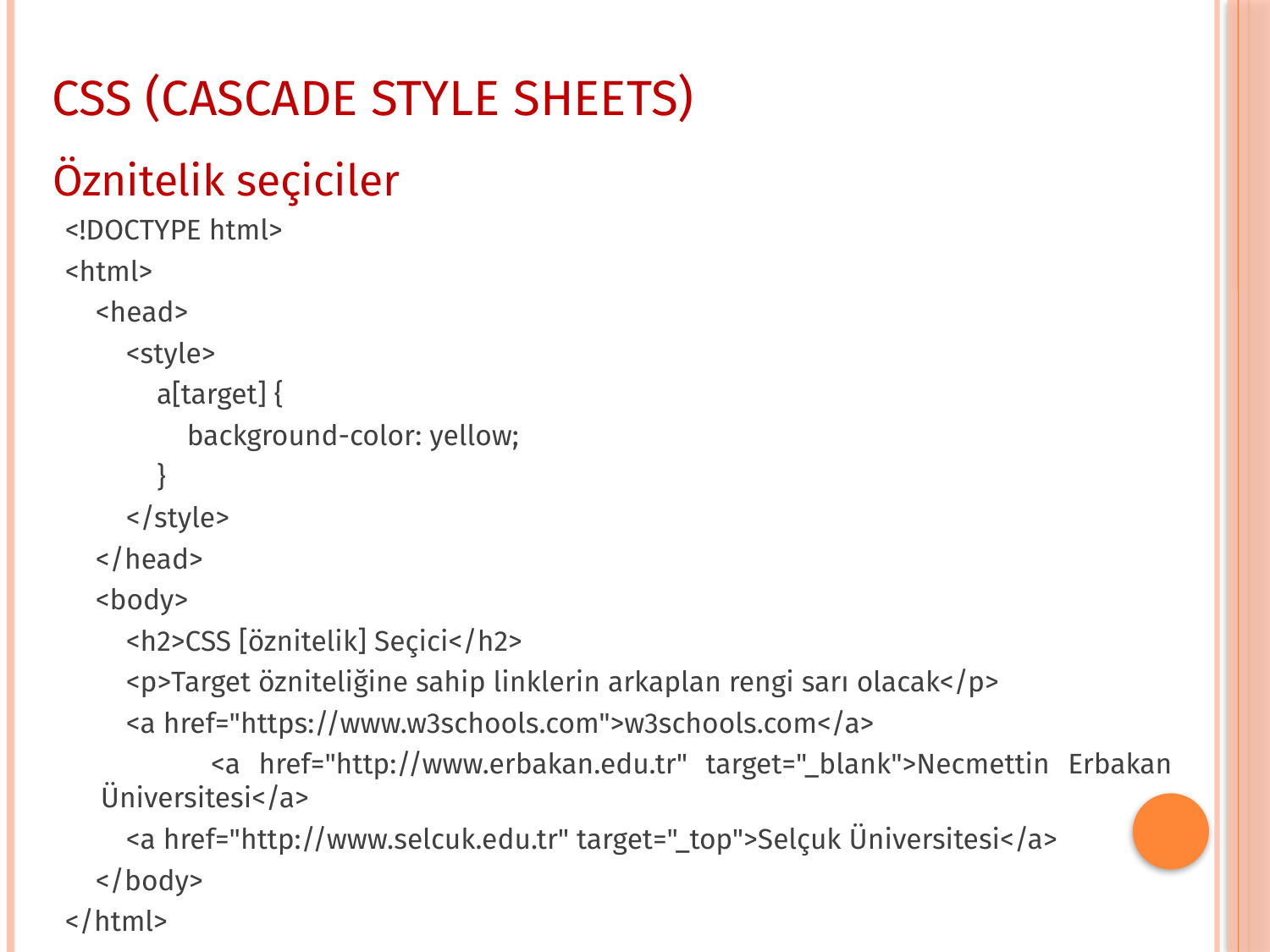

CSS (CASCADE STYLE SHEETS)
Öznitelik seçiciler
<!DOCTYPE html>
<html>
    <head>
        <style>
            a[target] {
                background-color: yellow;
            }
        </style>
    </head>
    <body>
        <h2>CSS [öznitelik] Seçici</h2>
        <p>Target özniteliğine sahip linklerin arkaplan rengi sarı olacak</p>
        <a href="https://www.w3schools.com">w3schools.com</a>
        <a href="http://www.erbakan.edu.tr" target="_blank">Necmettin Erbakan Üniversitesi</a>
        <a href="http://www.selcuk.edu.tr" target="_top">Selçuk Üniversitesi</a>
    </body>
</html>